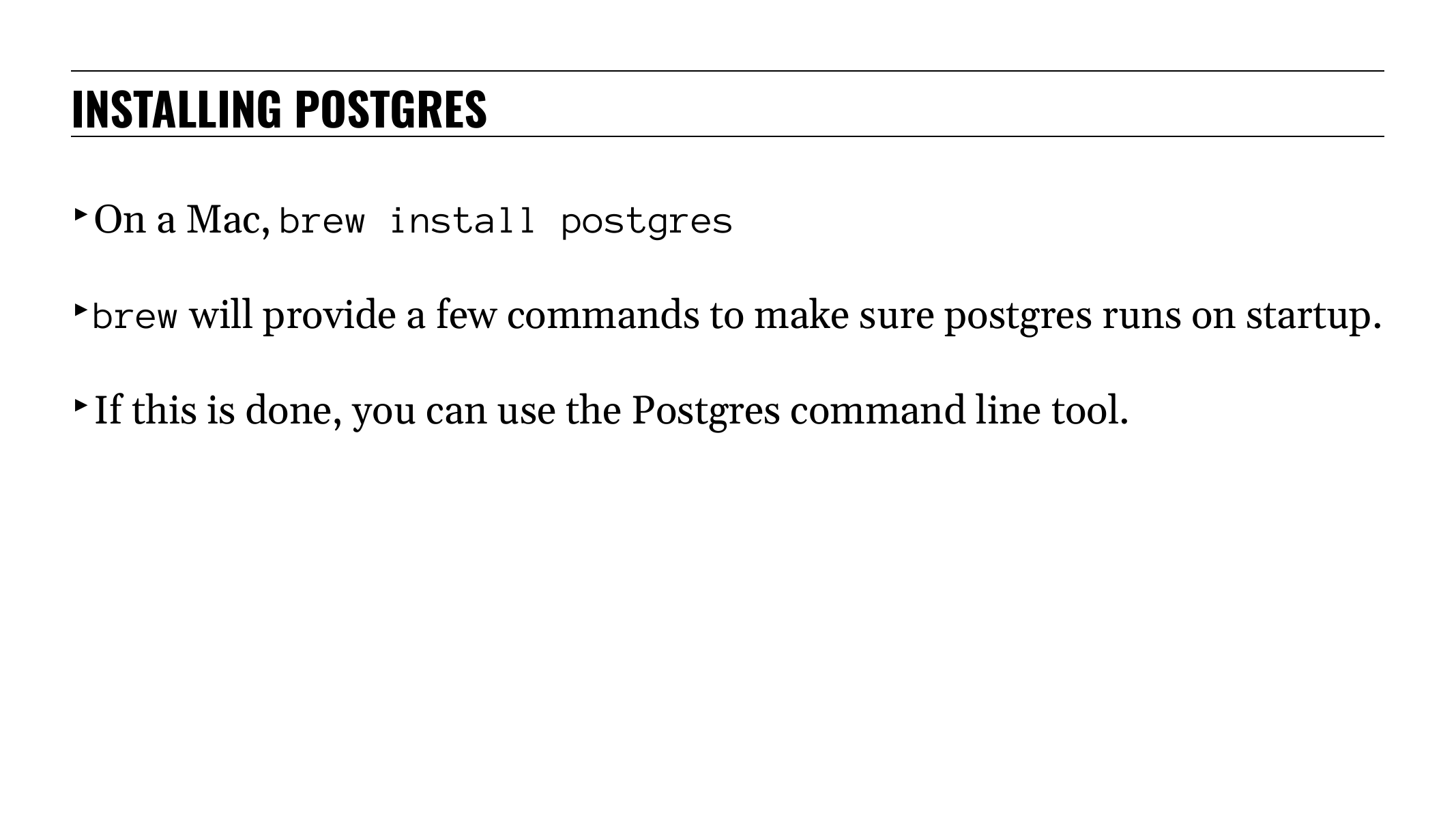

INSTALLING POSTGRES

On a Mac, brew install postgres

brew will provide a few commands to make sure postgres runs on startup.

If this is done, you can use the Postgres command line tool.